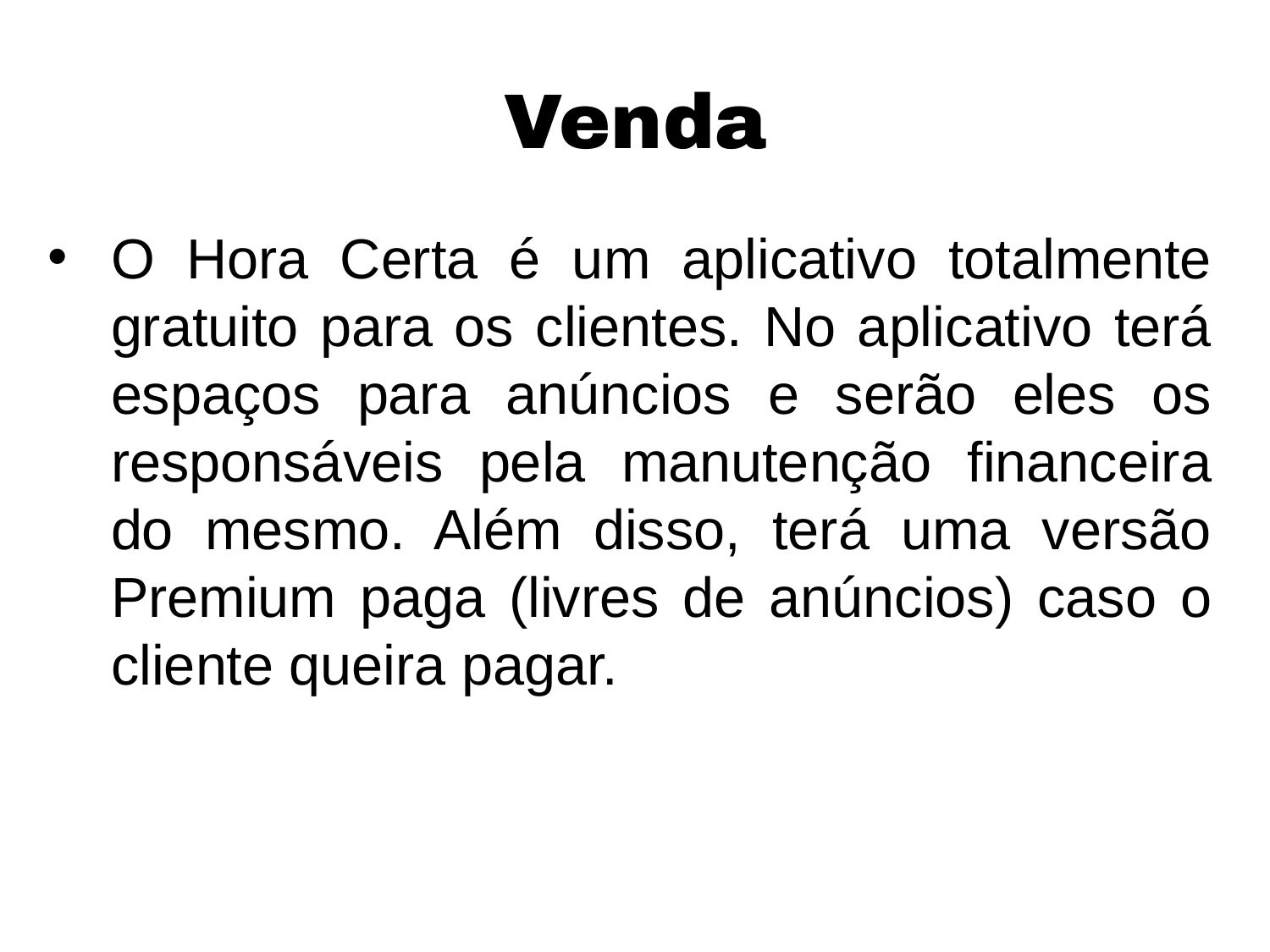

# Venda
O Hora Certa é um aplicativo totalmente gratuito para os clientes. No aplicativo terá espaços para anúncios e serão eles os responsáveis pela manutenção financeira do mesmo. Além disso, terá uma versão Premium paga (livres de anúncios) caso o cliente queira pagar.